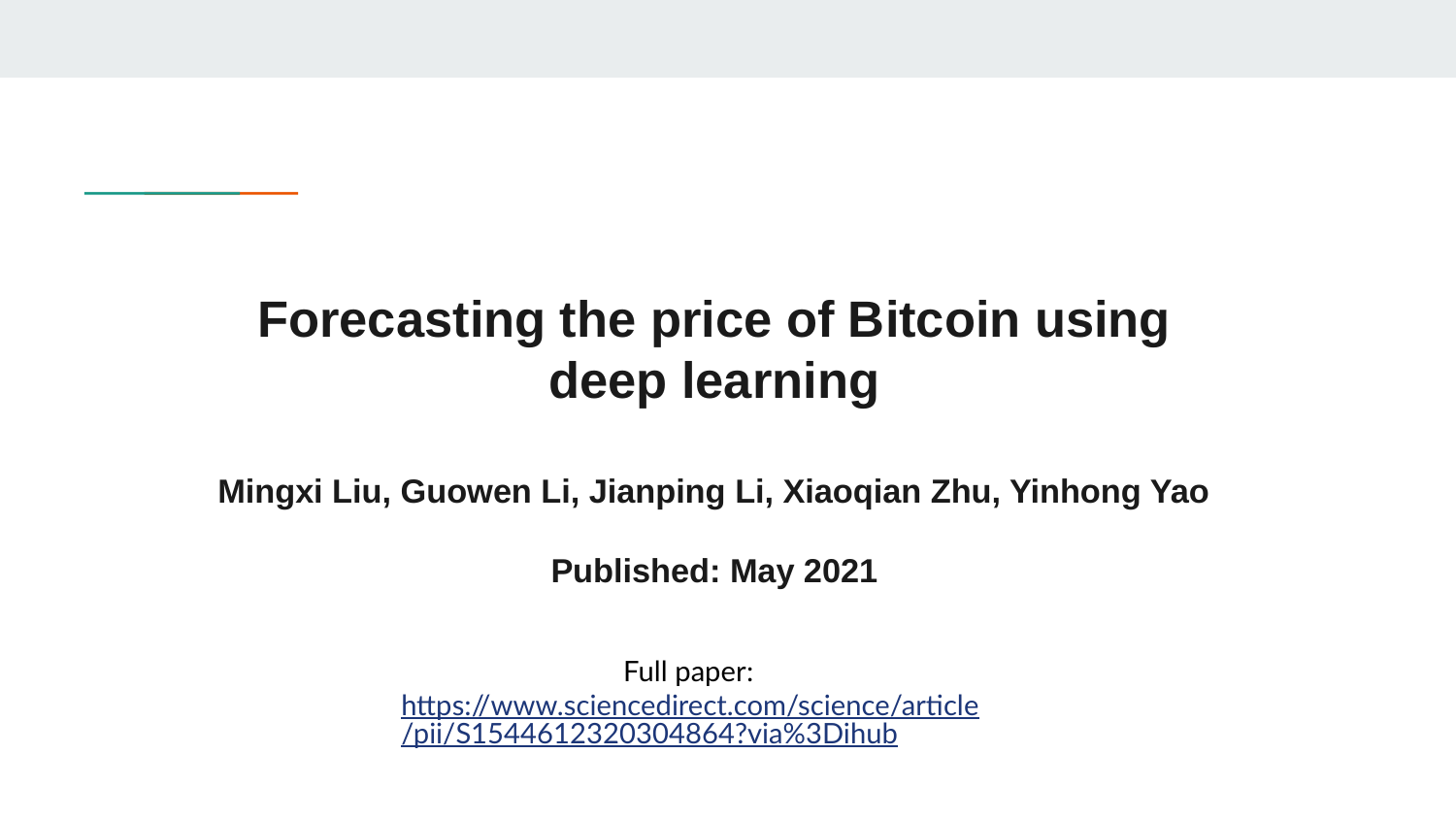

# Forecasting the price of Bitcoin using deep learning

Mingxi Liu, Guowen Li, Jianping Li, Xiaoqian Zhu, Yinhong Yao

Published: May 2021
Full paper: https://www.sciencedirect.com/science/article/pii/S1544612320304864?via%3Dihub